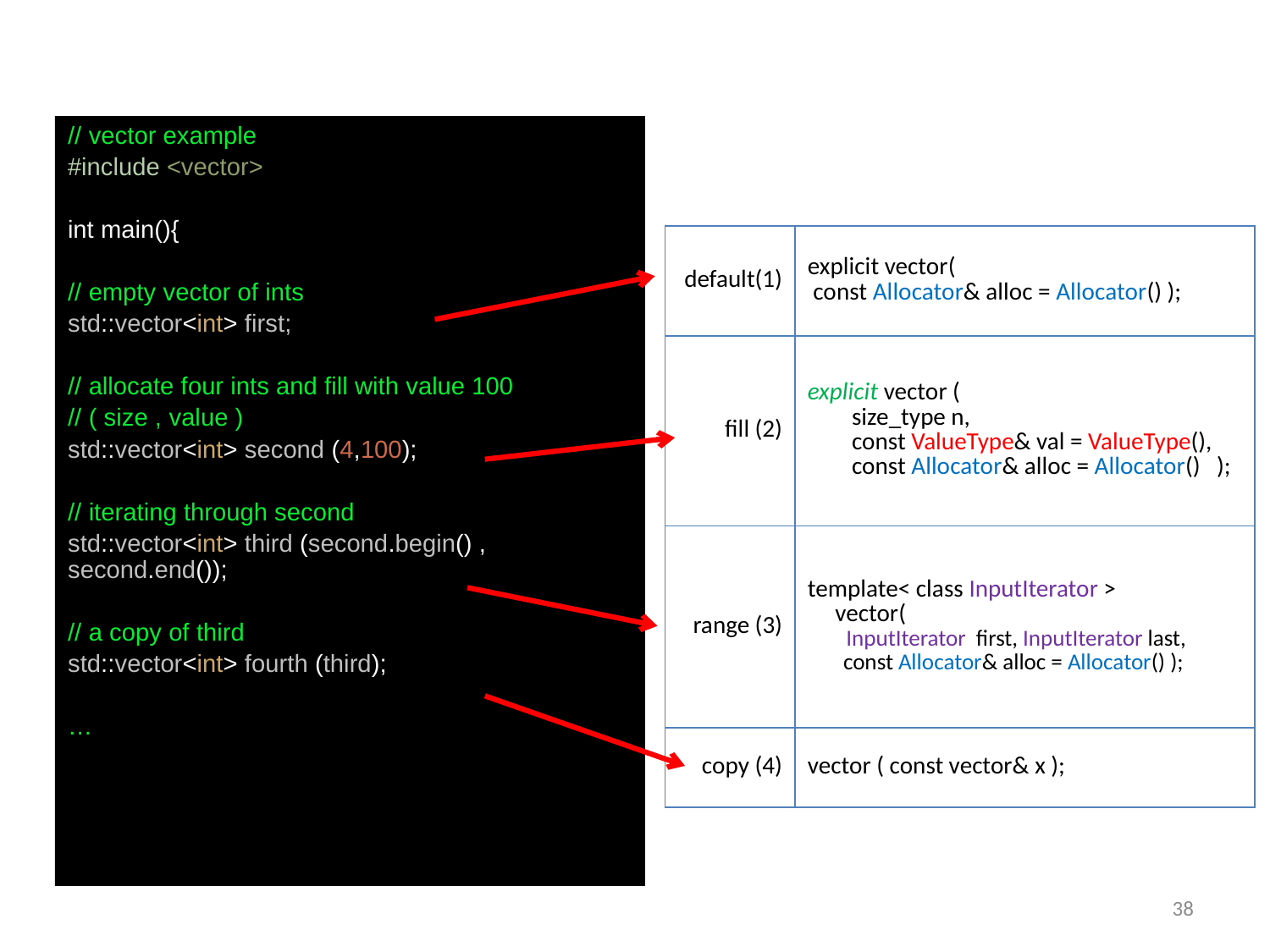

// vector example
#include <vector>

int main(){

// empty vector of ints
std::vector<int> first;

// allocate four ints and fill with value 100
// ( size , value )
std::vector<int> second (4,100);

// iterating through second
std::vector<int> third (second.begin() , second.end());

// a copy of third
std::vector<int> fourth (third);

…

| default(1) | explicit vector(  const Allocator& alloc = Allocator() ); |
| --- | --- |
| fill (2) | explicit vector ( size\_type n, const ValueType& val = ValueType(), const Allocator& alloc = Allocator() ); |
| range (3) | template< class InputIterator > vector(  InputIterator first, InputIterator last,     const Allocator& alloc = Allocator() ); |
| copy (4) | vector ( const vector& x ); |
38